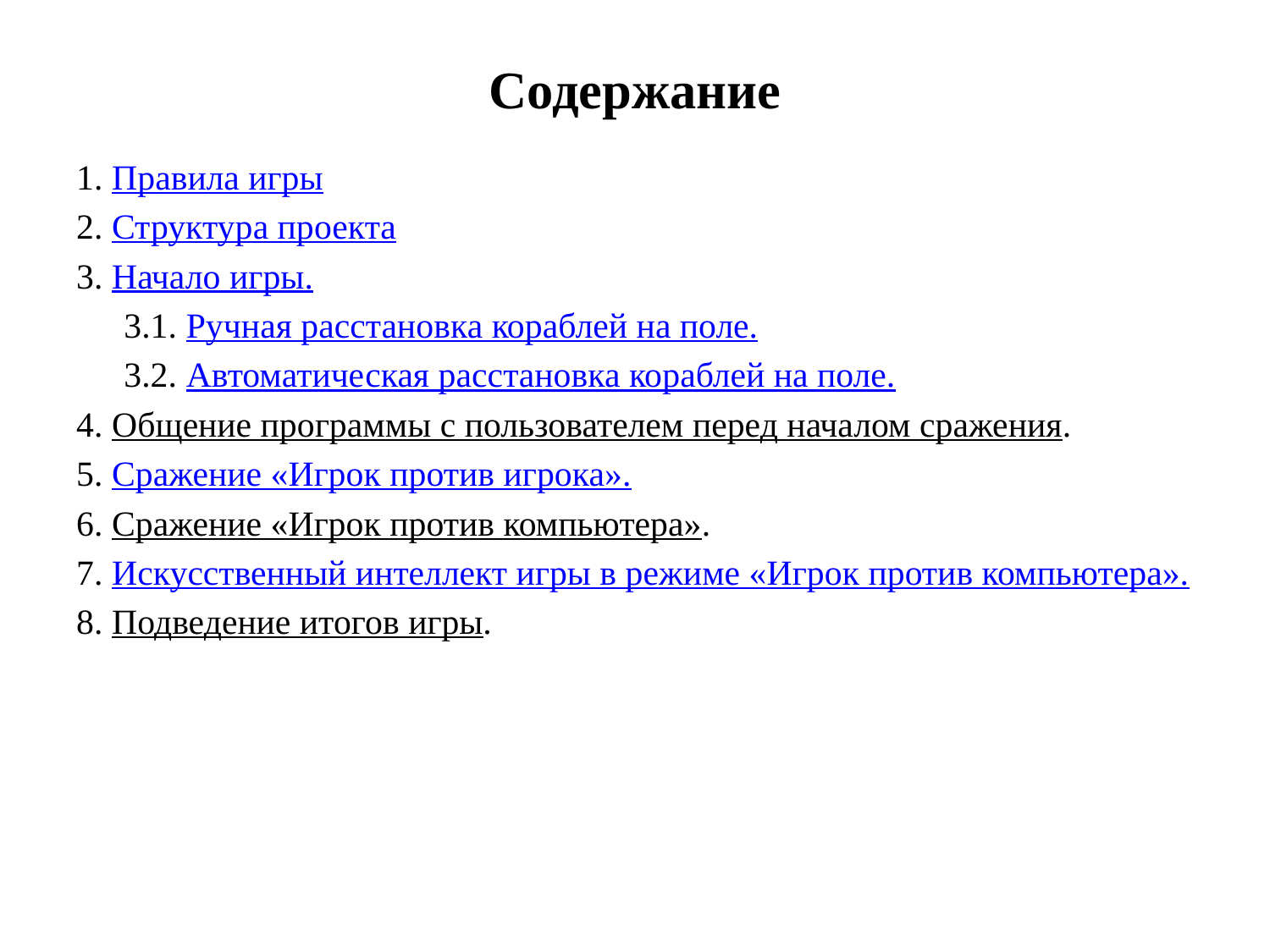

# Содержание
1. Правила игры
2. Структура проекта
3. Начало игры.
	3.1. Ручная расстановка кораблей на поле.
	3.2. Автоматическая расстановка кораблей на поле.
4. Общение программы с пользователем перед началом сражения.
5. Сражение «Игрок против игрока».
6. Сражение «Игрок против компьютера».
7. Искусственный интеллект игры в режиме «Игрок против компьютера».
8. Подведение итогов игры.